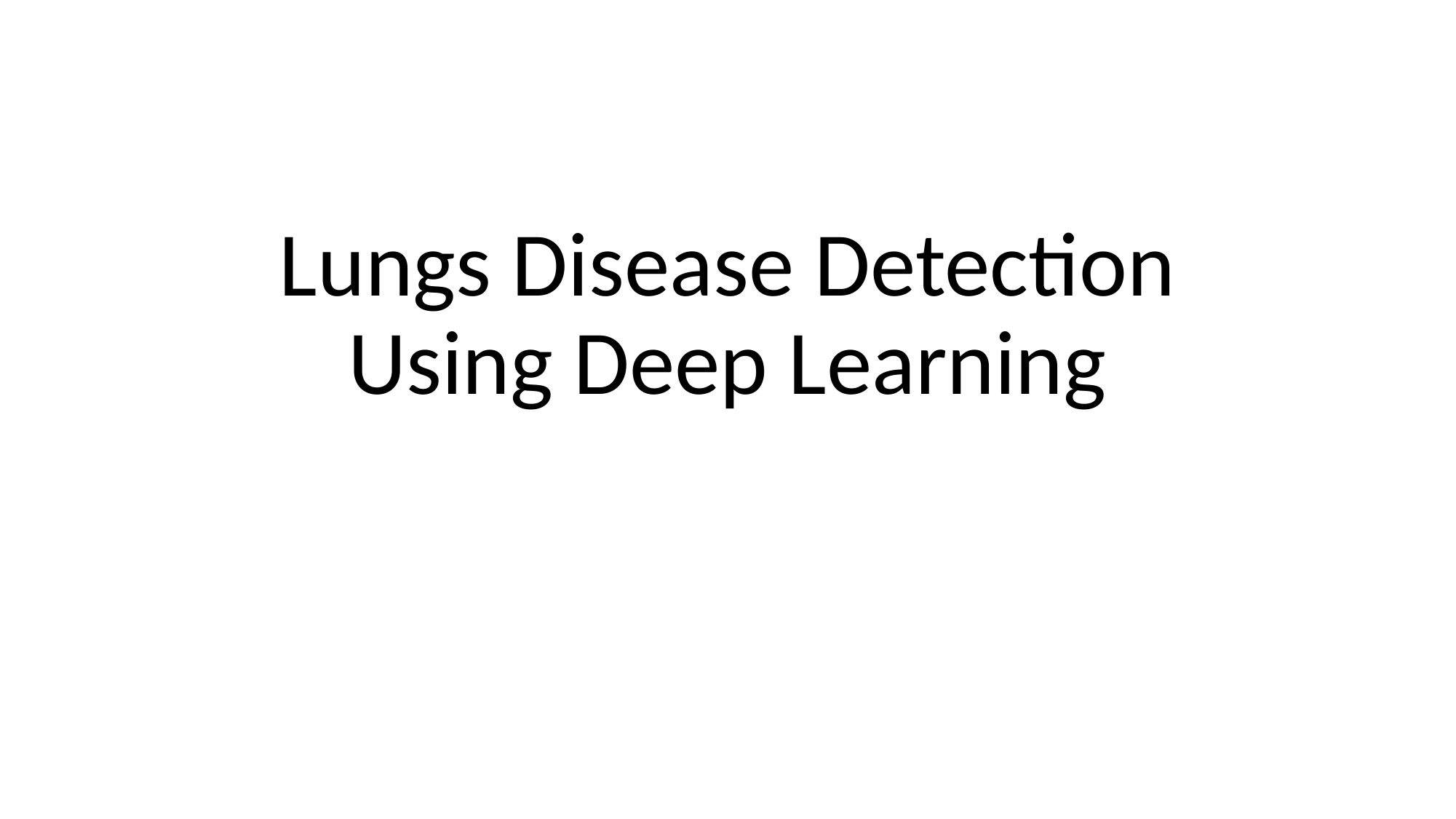

# Lungs Disease Detection Using Deep Learning